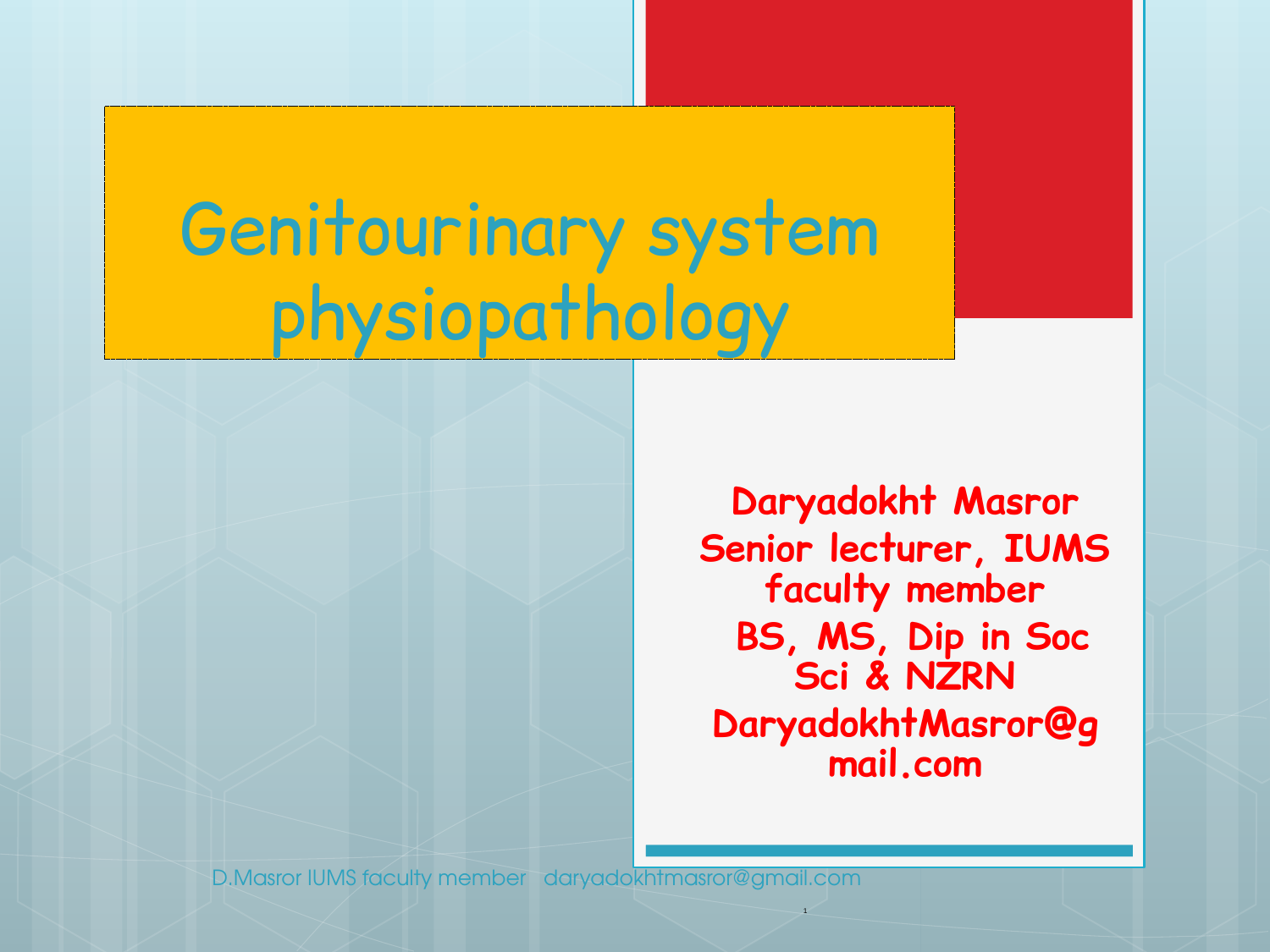

# Genitourinary system physiopathology
Daryadokht Masror
Senior lecturer, IUMS faculty member
 BS, MS, Dip in Soc Sci & NZRN
DaryadokhtMasror@gmail.com

D.Masror IUMS faculty member   daryadokhtmasror@gmail.com
1